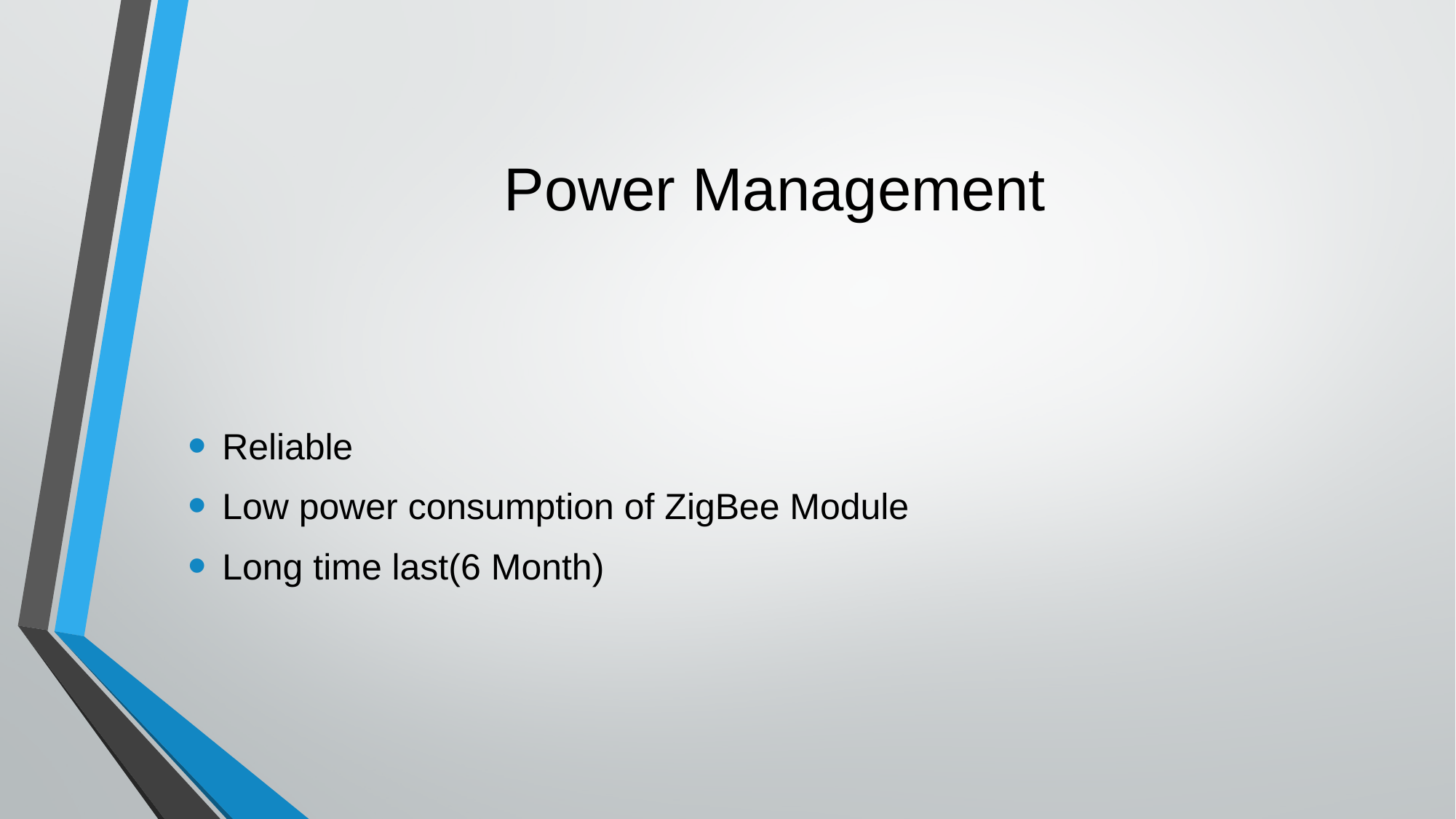

# Power Management
Reliable
Low power consumption of ZigBee Module
Long time last(6 Month)